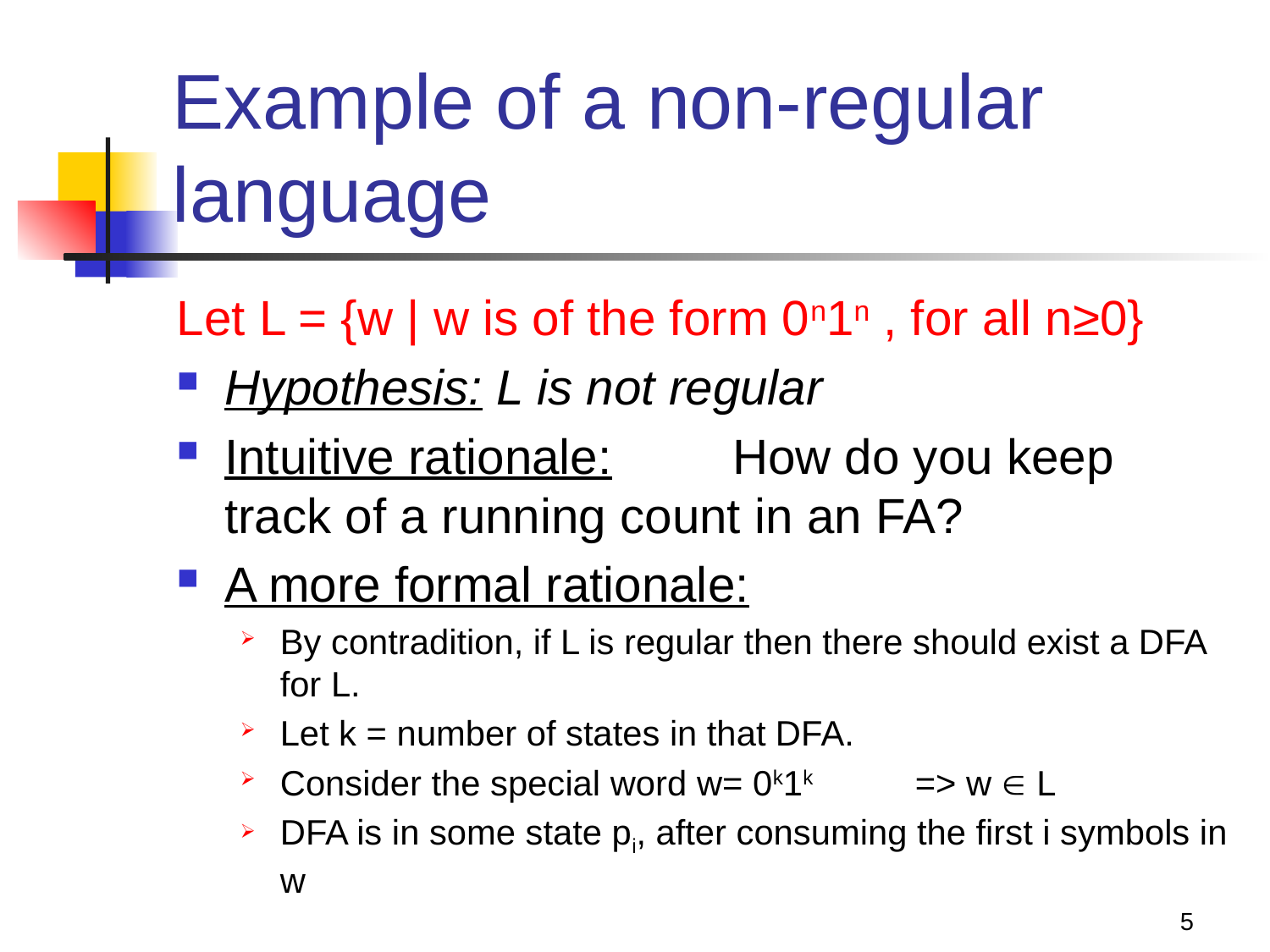

# Example of a non-regular language
Let L = {w | w is of the form 0n1n , for all n≥0}
Hypothesis: L is not regular
Intuitive rationale:	How do you keep track of a running count in an FA?
A more formal rationale:
By contradition, if L is regular then there should exist a DFA for L.
Let k = number of states in that DFA.
Consider the special word w= 0k1k 	=> w ∈ L
DFA is in some state pi, after consuming the first i symbols in w
5